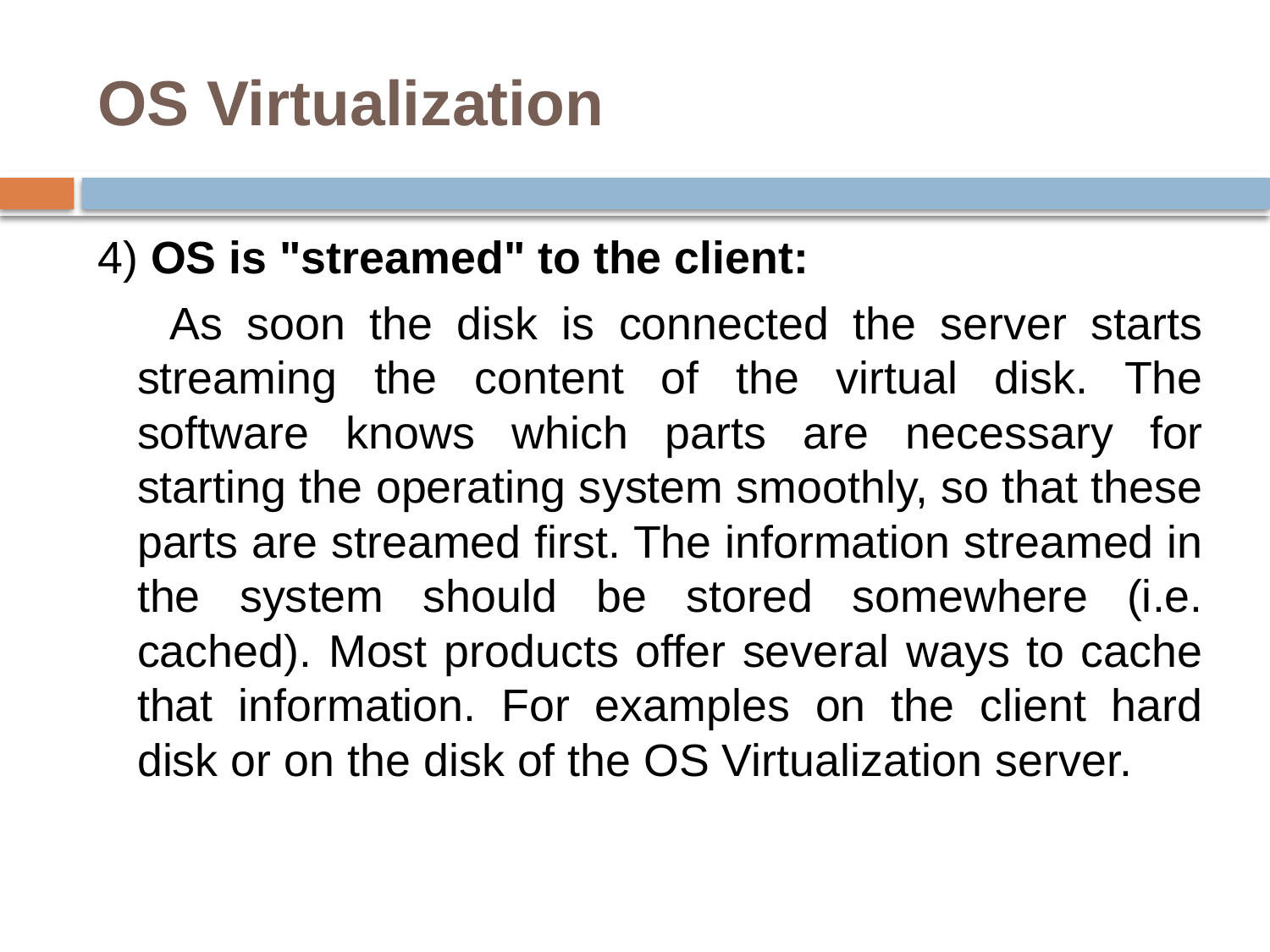

# OS Virtualization
4) OS is "streamed" to the client:
   As soon the disk is connected the server starts streaming the content of the virtual disk. The software knows which parts are necessary for starting the operating system smoothly, so that these parts are streamed first. The information streamed in the system should be stored somewhere (i.e. cached). Most products offer several ways to cache that information. For examples on the client hard disk or on the disk of the OS Virtualization server.